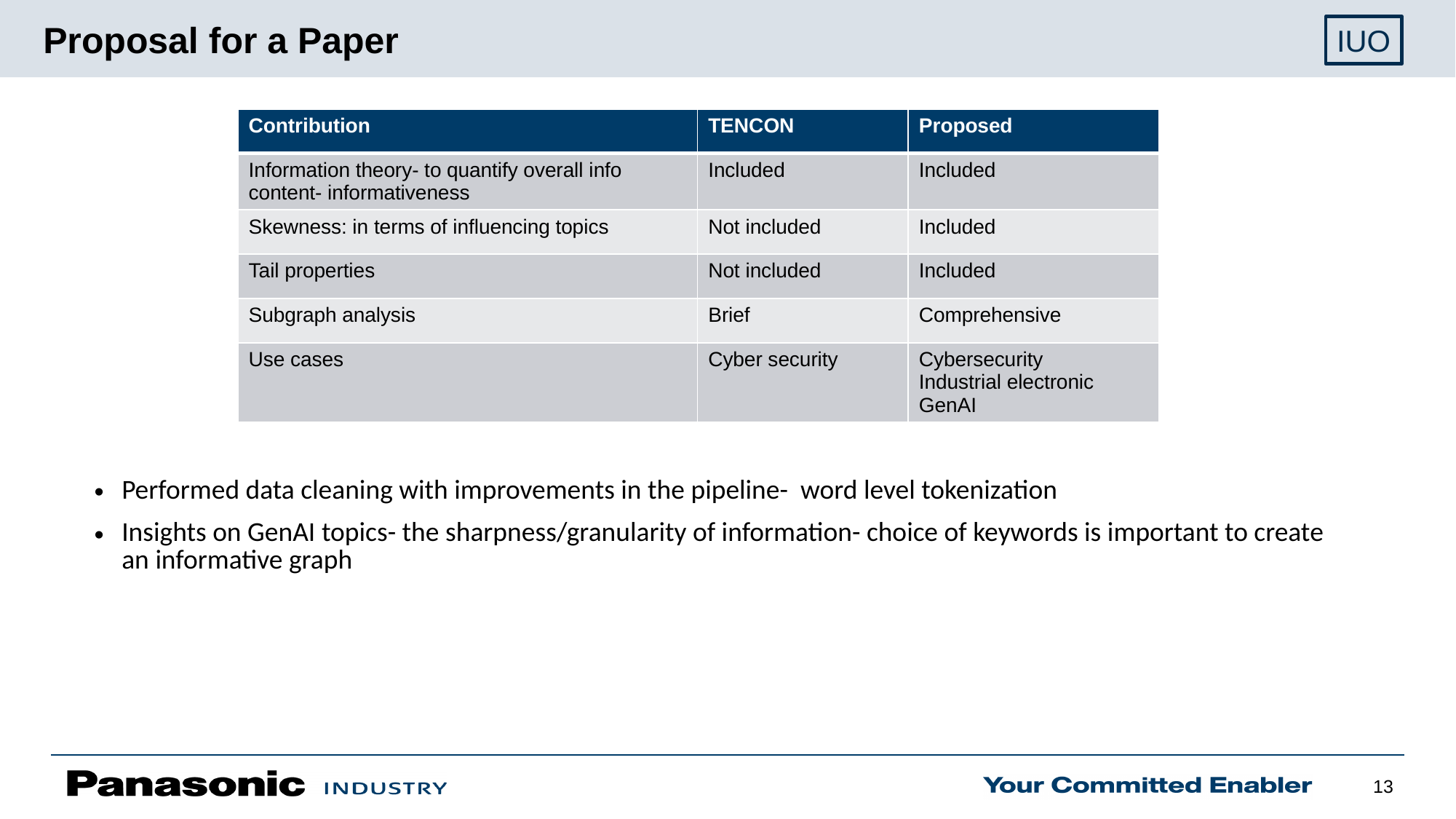

# Proposal for a Paper
| Contribution | TENCON | Proposed |
| --- | --- | --- |
| Information theory- to quantify overall info content- informativeness | Included | Included |
| Skewness: in terms of influencing topics | Not included | Included |
| Tail properties | Not included | Included |
| Subgraph analysis | Brief | Comprehensive |
| Use cases | Cyber security | Cybersecurity Industrial electronic GenAI |
Performed data cleaning with improvements in the pipeline-  word level tokenization
Insights on GenAI topics- the sharpness/granularity of information- choice of keywords is important to create an informative graph

13